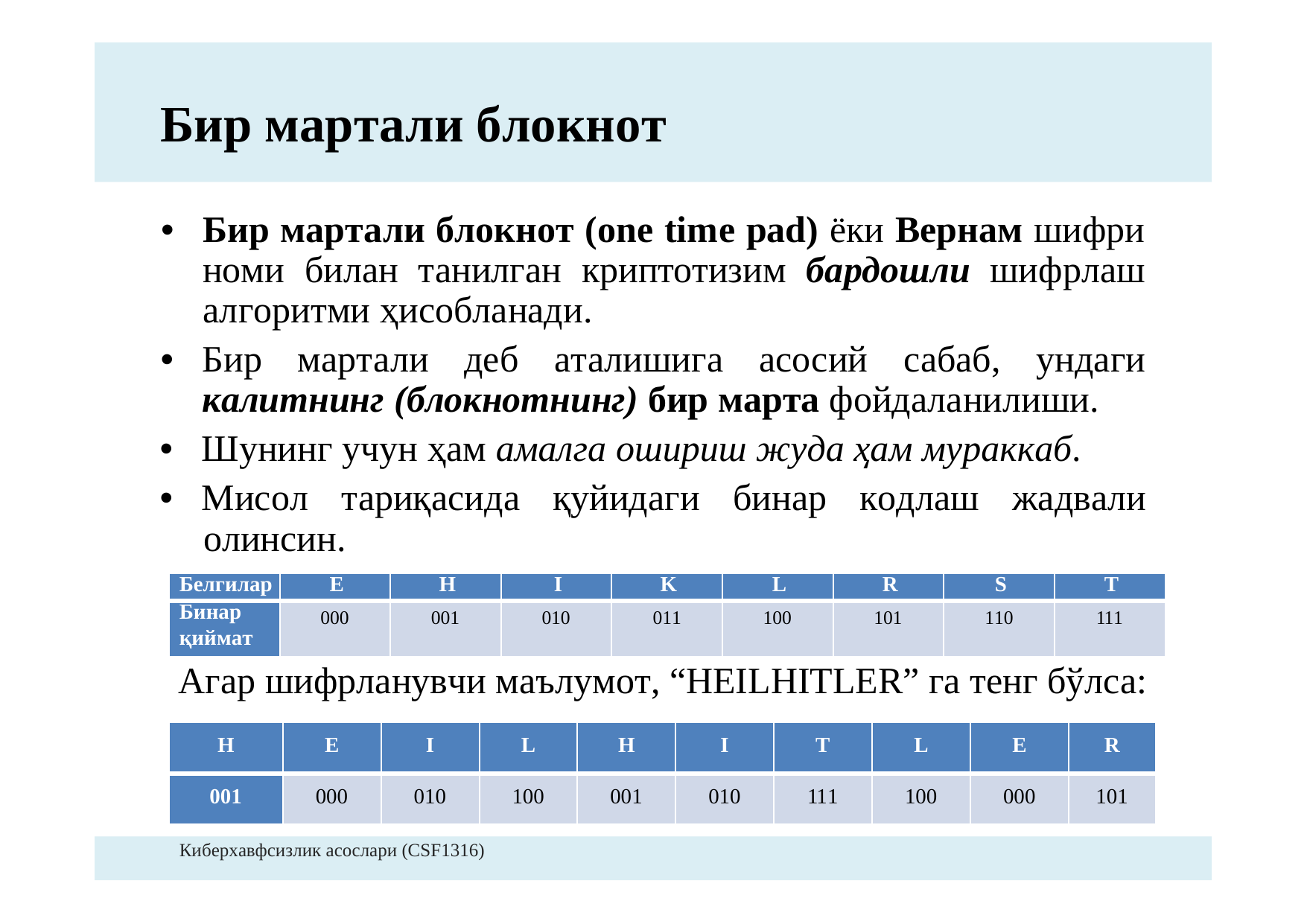

Бир мартали блокнот

•Бирмарталиблокнот(onetimepad)ёкиВернамшифри
номибилантанилганкриптотизимбардошлишифрлаш
алгоритмиҳисобланади.

•Бирмарталидебаталишигаасосийсабаб,ундаги
калитнинг(блокнотнинг)бирмартафойдаланилиши.

•Шунингучунҳамамалгаоширишжудаҳаммураккаб.
•Мисолтариқасидақуйидагибинаркодлашжадвали
олинсин.
Белгилар	E	H	I	K	L	R	S	T
Бинар
қиймат	000	001	010	011	100	101	110	111

Агар шифрланувчи маълумот, “HEILHITLER” га тенг бўлса:
H	E	I	L	H	I	T	L	E	R

001	000	010	100	001	010	111	100	000	101
Киберхавфсизлик асослари (CSF1316)